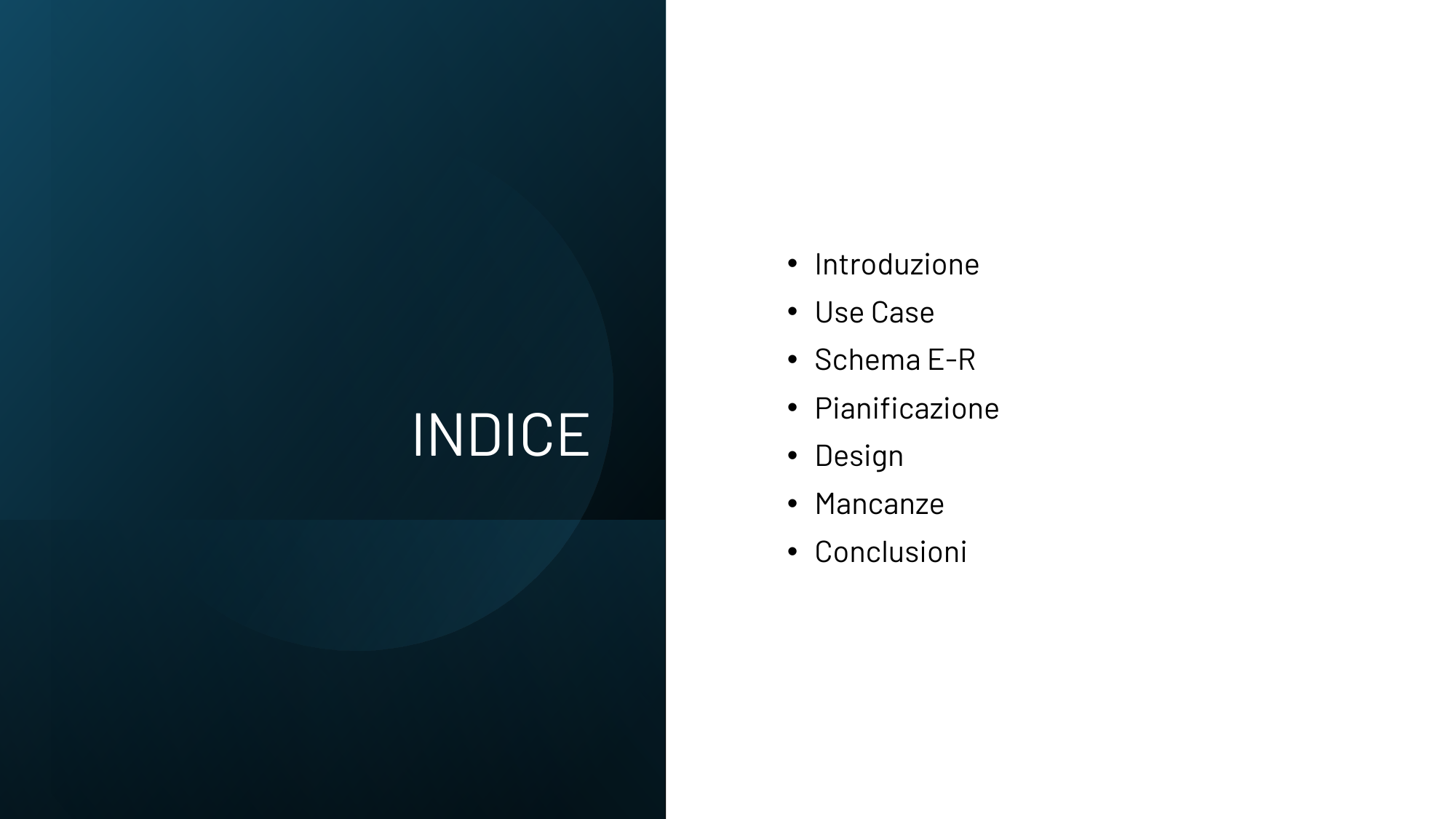

# INDICE

Introduzione
Use Case
Schema E-R
Pianificazione
Design
Mancanze
Conclusioni